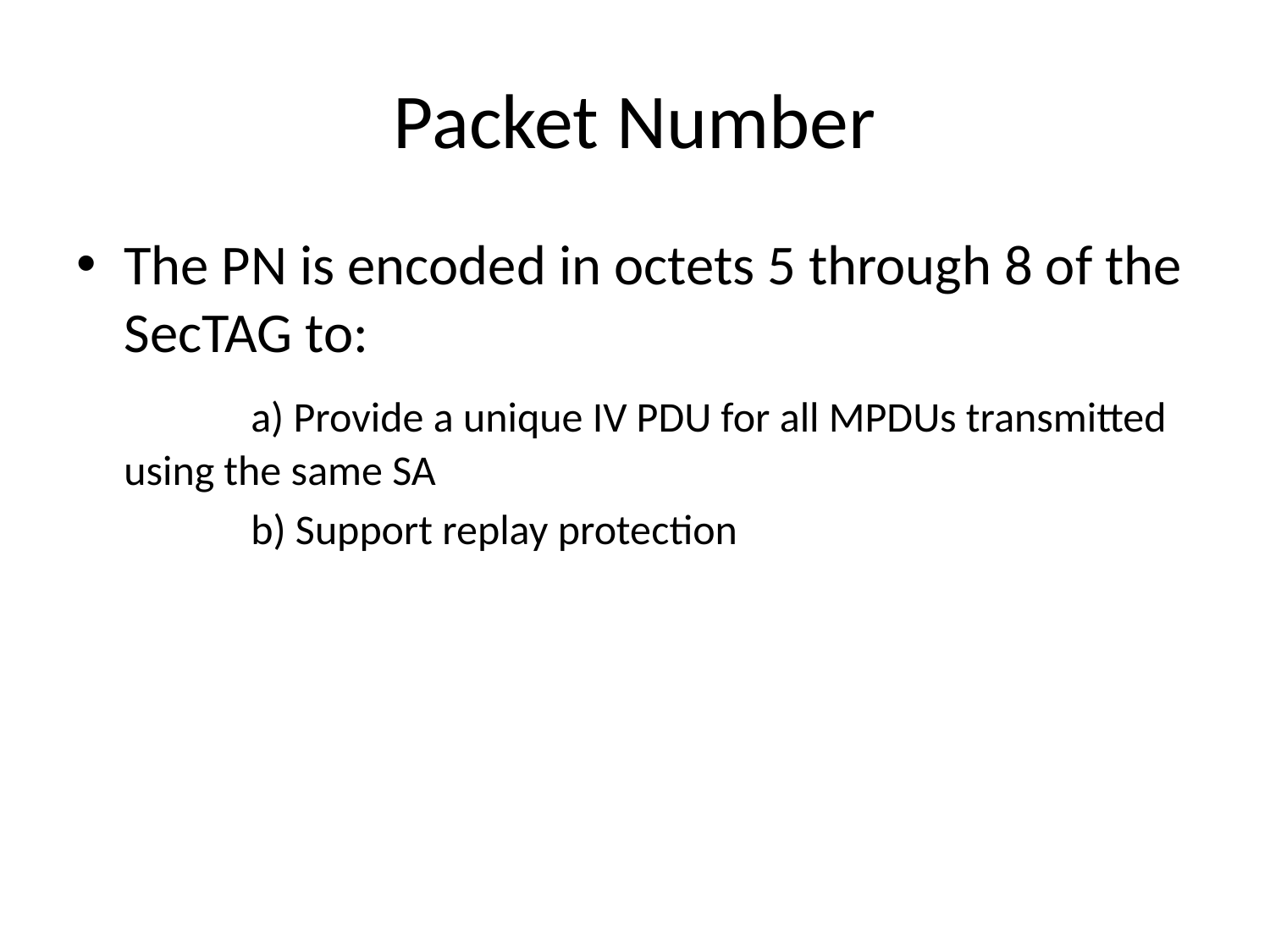

# Packet Number
The PN is encoded in octets 5 through 8 of the SecTAG to:
		a) Provide a unique IV PDU for all MPDUs transmitted using the same SA
		b) Support replay protection